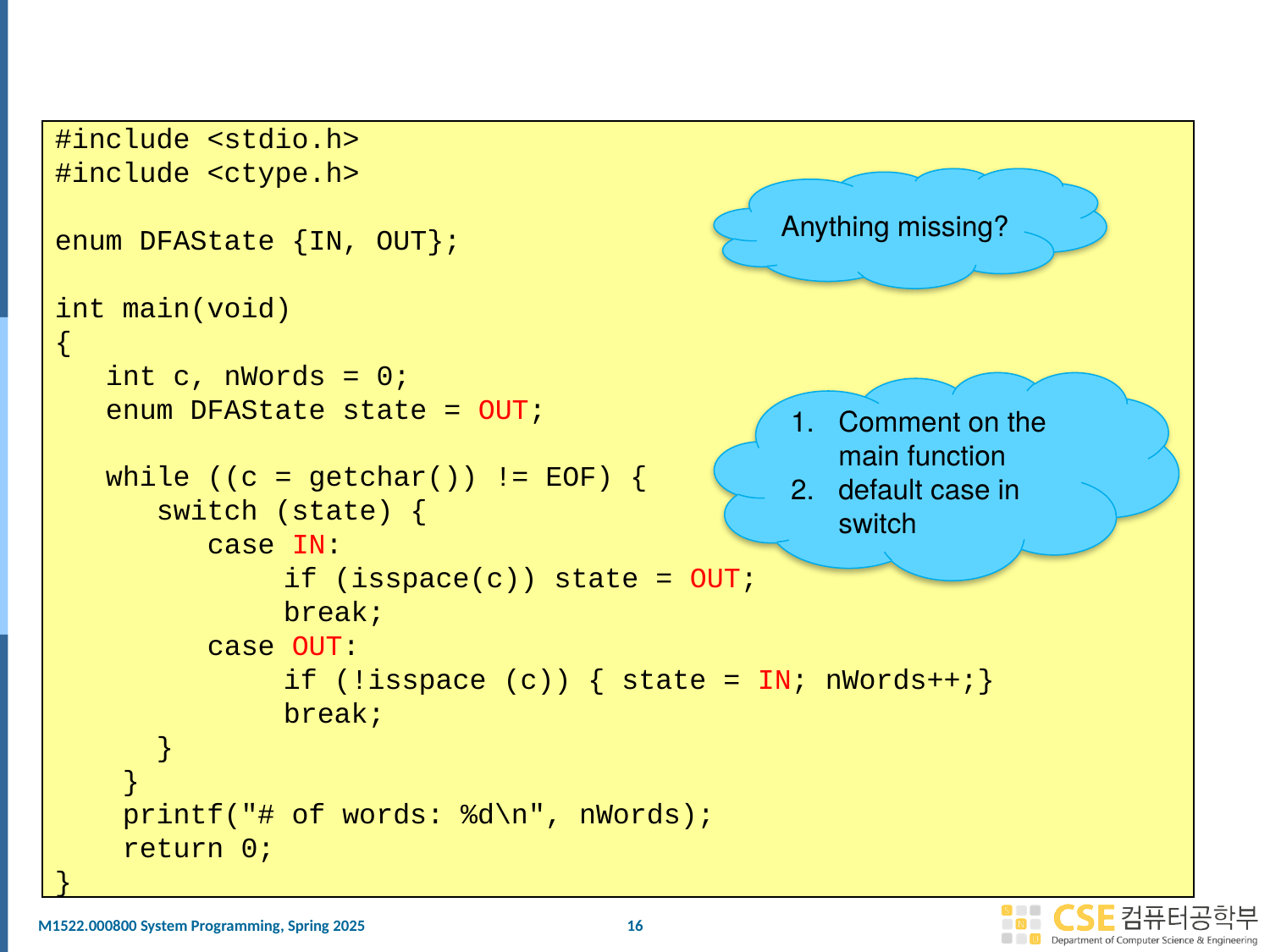

#
#include <stdio.h>
#include <ctype.h>

enum DFAState {IN, OUT};

int main(void)
{
   int c, nWords = 0;
   enum DFAState state = OUT;

   while ((c = getchar()) != EOF) {
      switch (state) {
         case IN:
	      if (isspace(c)) state = OUT;
	      break;
         case OUT:
	      if (!isspace (c)) { state = IN; nWords++;}
	      break;
      }
    }
    printf("# of words: %d\n", nWords);
    return 0;
}
Anything missing?

Comment on the main function
default case in switch